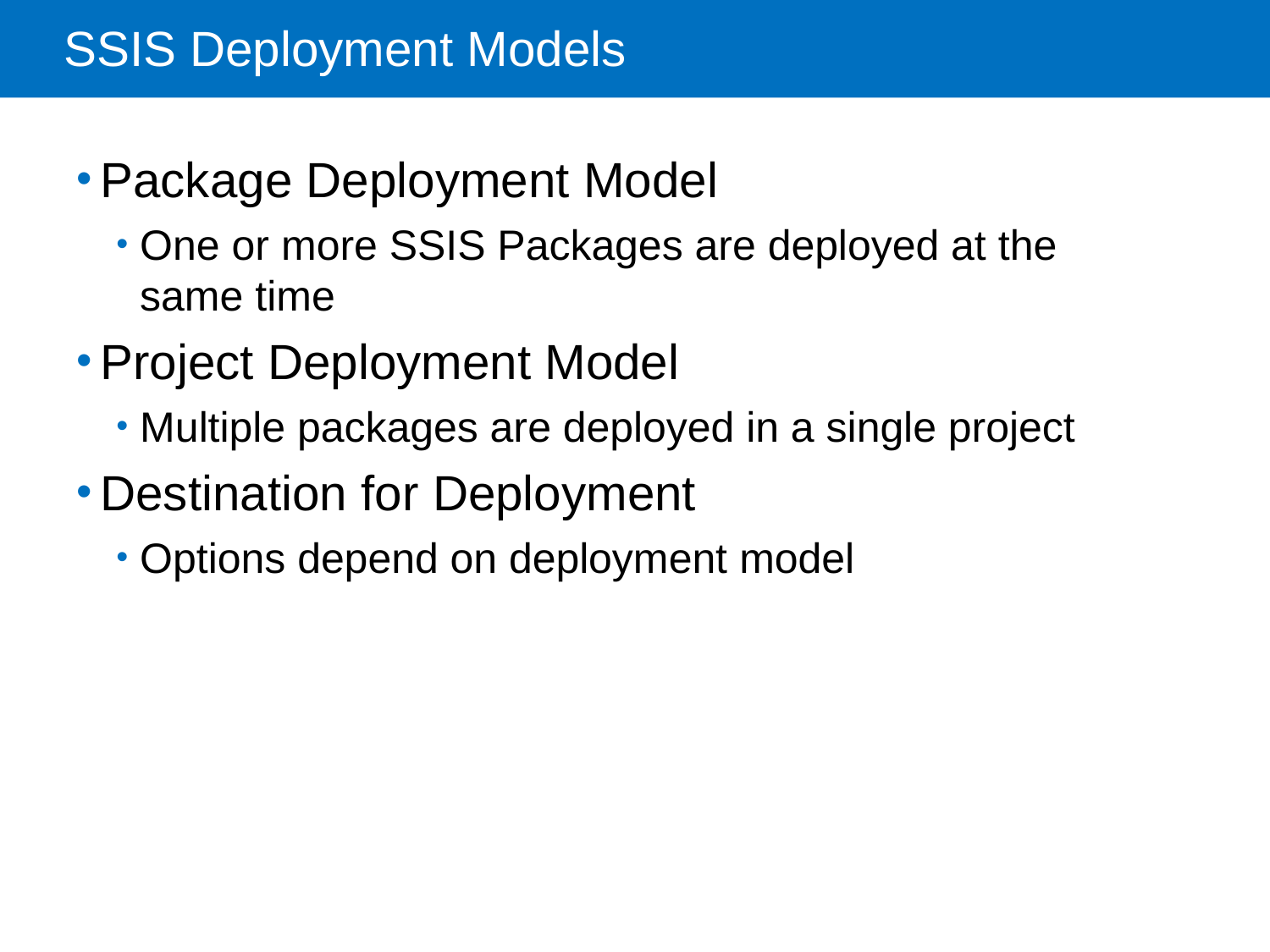

# SSIS Deployment Models
Package Deployment Model
One or more SSIS Packages are deployed at the
same time
Project Deployment Model
Multiple packages are deployed in a single project
Destination for Deployment
Options depend on deployment model